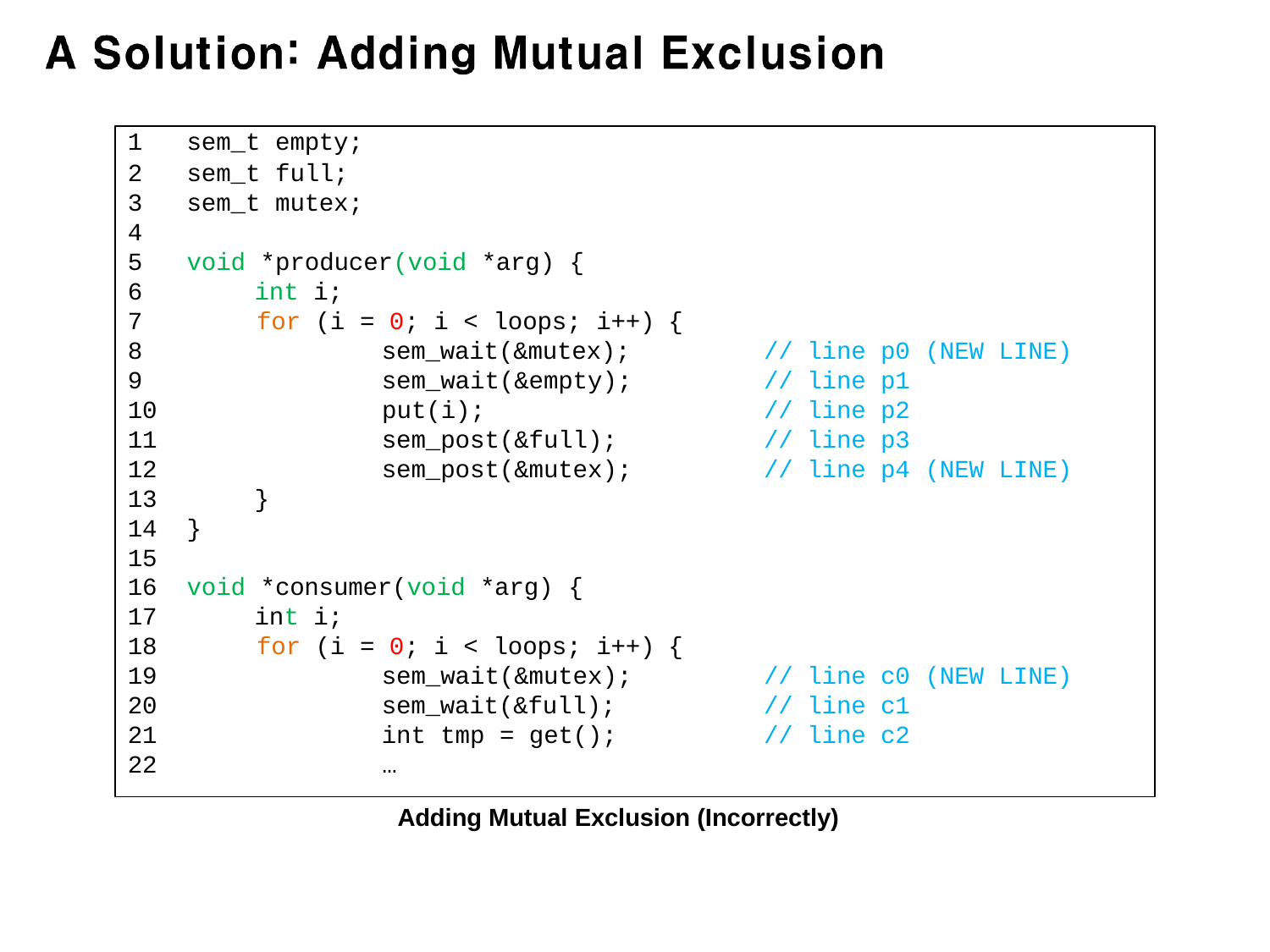

| 1 | sem\_t empty; |  |  |  |  |  |  |
| --- | --- | --- | --- | --- | --- | --- | --- |
| 2 | sem\_t full; |  |  |  |  |  |  |
| 3 | sem\_t mutex; |  |  |  |  |  |  |
| 4 |  |  |  |  |  |  |  |
| 5 | void \*producer(void \*arg) { |  |  |  |  |  |  |
| 6 | int i; |  |  |  |  |  |  |
| 7 | for (i = 0; i < loops; i++) | { |  |  |  |  |  |
| 8 | sem\_wait(&mutex); |  | // | line | p0 | (NEW | LINE) |
| 9 | sem\_wait(&empty); |  | // | line | p1 |  |  |
| 10 | put(i); |  | // | line | p2 |  |  |
| 11 | sem\_post(&full); |  | // | line | p3 |  |  |
| 12 | sem\_post(&mutex); |  | // | line | p4 | (NEW | LINE) |
| 13 | } |  |  |  |  |  |  |
| 14 | } |  |  |  |  |  |  |
| 15 |  |  |  |  |  |  |  |
| 16 | void \*consumer(void \*arg) { |  |  |  |  |  |  |
| 17 | int i; |  |  |  |  |  |  |
| 18 | for (i = 0; i < loops; i++) | { |  |  |  |  |  |
| 19 | sem\_wait(&mutex); |  | // | line | c0 | (NEW | LINE) |
| 20 | sem\_wait(&full); |  | // | line | c1 |  |  |
| 21 | int tmp = get(); |  | // | line | c2 |  |  |
| 22 | … |  |  |  |  |  |  |
Adding Mutual Exclusion (Incorrectly)